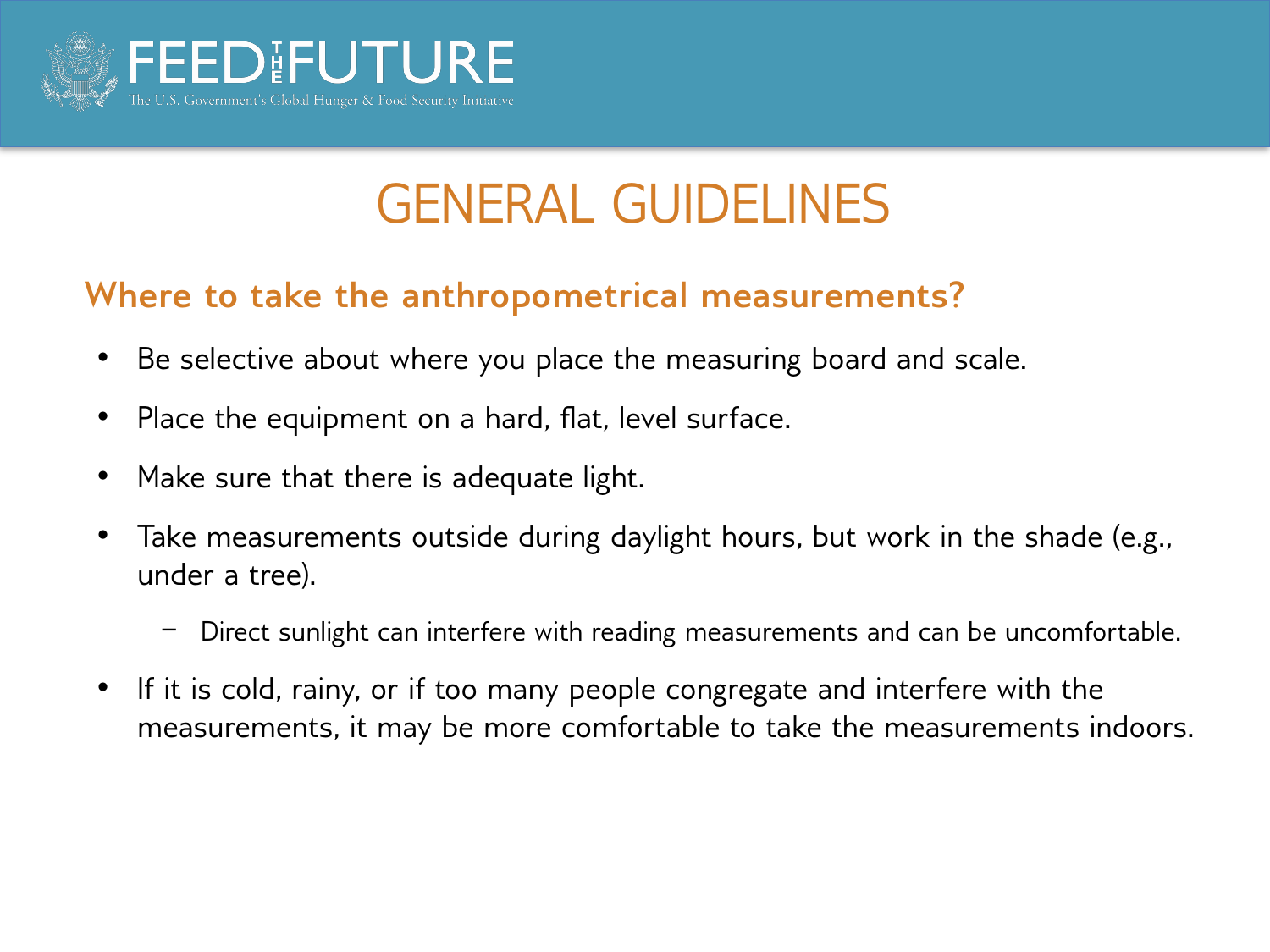

# General Guidelines
Where to take the anthropometrical measurements?

Be selective about where you place the measuring board and scale.
Place the equipment on a hard, flat, level surface.
Make sure that there is adequate light.
Take measurements outside during daylight hours, but work in the shade (e.g., under a tree).
Direct sunlight can interfere with reading measurements and can be uncomfortable.
If it is cold, rainy, or if too many people congregate and interfere with the measurements, it may be more comfortable to take the measurements indoors.